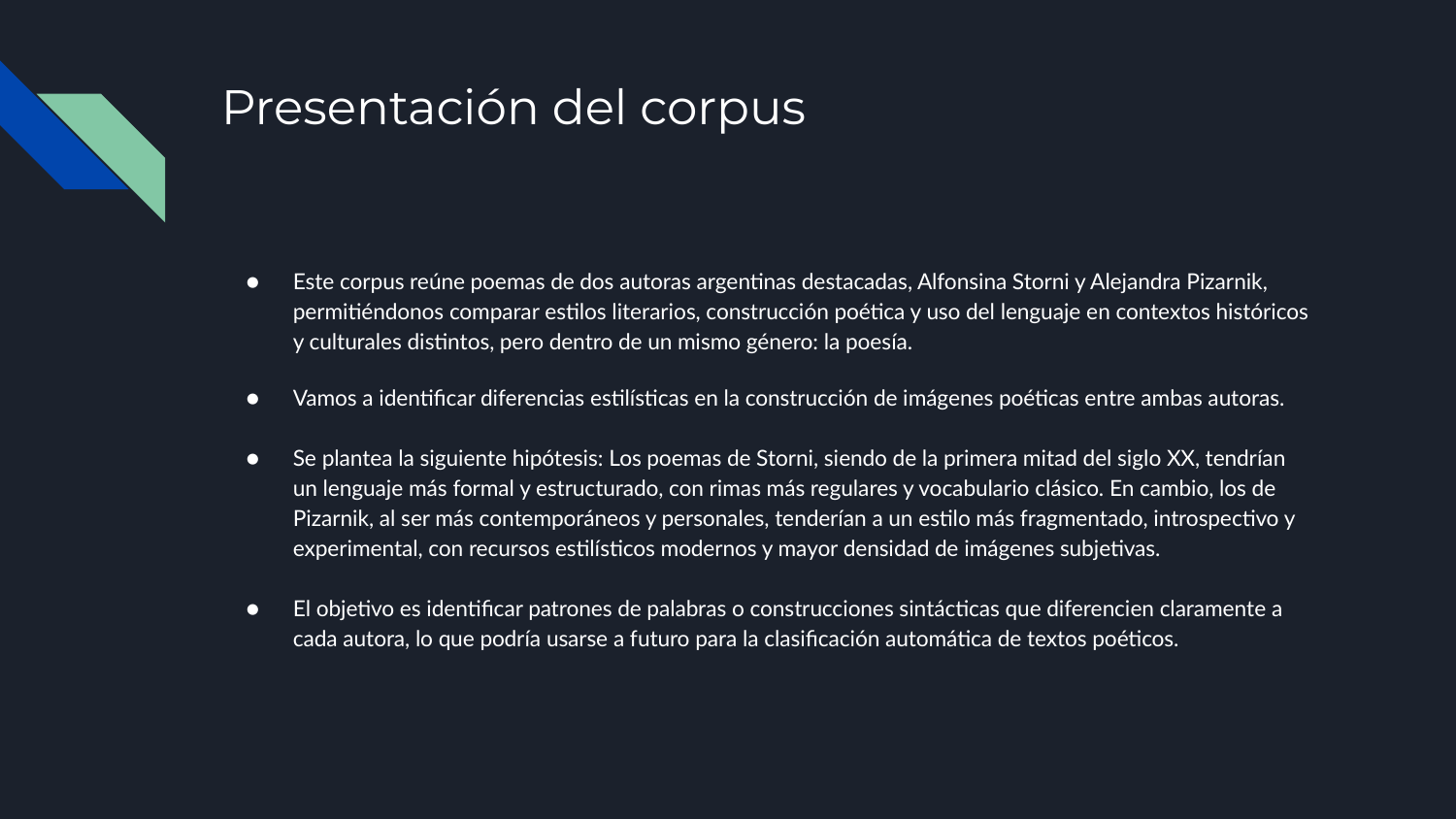

# Presentación del corpus
Este corpus reúne poemas de dos autoras argentinas destacadas, Alfonsina Storni y Alejandra Pizarnik, permitiéndonos comparar estilos literarios, construcción poética y uso del lenguaje en contextos históricos y culturales distintos, pero dentro de un mismo género: la poesía.
Vamos a identificar diferencias estilísticas en la construcción de imágenes poéticas entre ambas autoras.
Se plantea la siguiente hipótesis: Los poemas de Storni, siendo de la primera mitad del siglo XX, tendrían un lenguaje más formal y estructurado, con rimas más regulares y vocabulario clásico. En cambio, los de Pizarnik, al ser más contemporáneos y personales, tenderían a un estilo más fragmentado, introspectivo y experimental, con recursos estilísticos modernos y mayor densidad de imágenes subjetivas.
El objetivo es identificar patrones de palabras o construcciones sintácticas que diferencien claramente a cada autora, lo que podría usarse a futuro para la clasificación automática de textos poéticos.